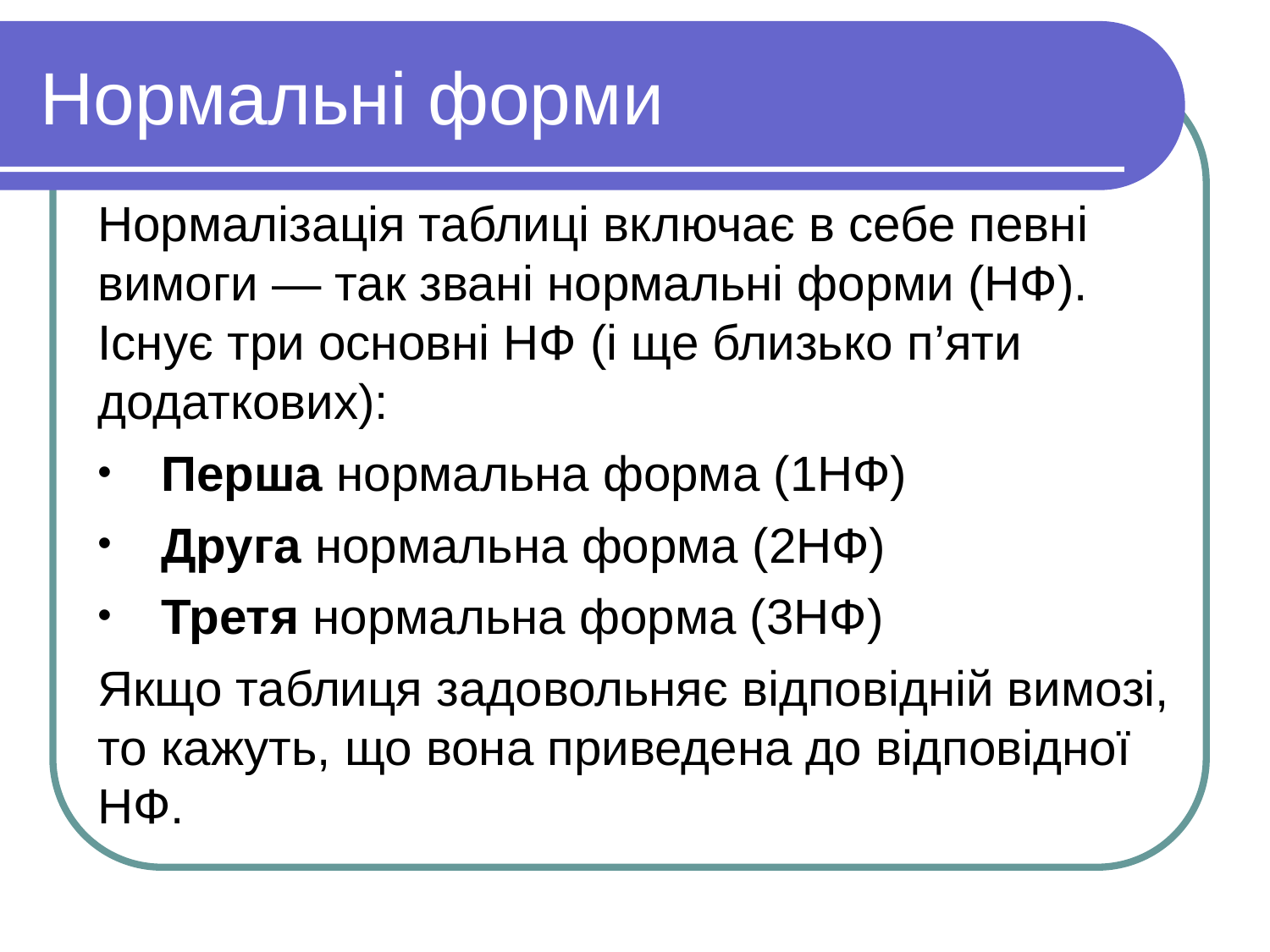

Нормальні форми
Нормалізація таблиці включає в себе певні вимоги — так звані нормальні форми (НФ). Існує три основні НФ (і ще близько п’яти додаткових):
Перша нормальна форма (1НФ)
Друга нормальна форма (2НФ)
Третя нормальна форма (3НФ)
Якщо таблиця задовольняє відповідній вимозі, то кажуть, що вона приведена до відповідної НФ.